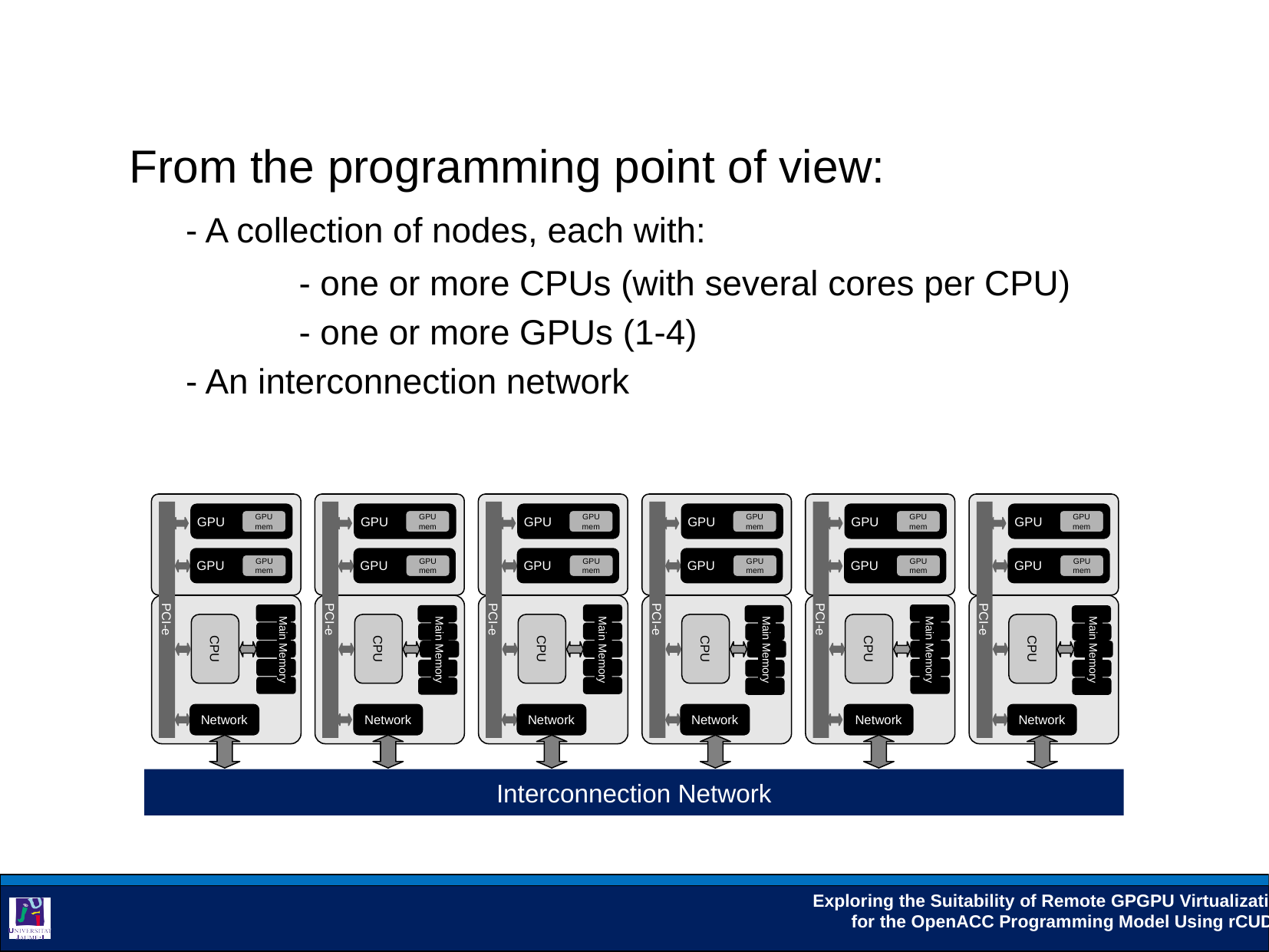

From the programming point of view:
	- A collection of nodes, each with:
			- one or more CPUs (with several cores per CPU)
			- one or more GPUs (1-4)
	- An interconnection network

GPU
GPU
mem

GPU
GPU
mem

Main Memory

PCI-e
CPU

Network

GPU
GPU
mem

GPU
GPU
mem

Main Memory

PCI-e
CPU

Network

GPU
GPU
mem

GPU
GPU
mem

Main Memory

PCI-e
CPU

Network

GPU
GPU
mem

GPU
GPU
mem

Main Memory

PCI-e
CPU

Network

GPU
GPU
mem

GPU
GPU
mem

Main Memory

PCI-e
CPU

Network

GPU
GPU
mem

GPU
GPU
mem

Main Memory

PCI-e
CPU

Network

Interconnection Network